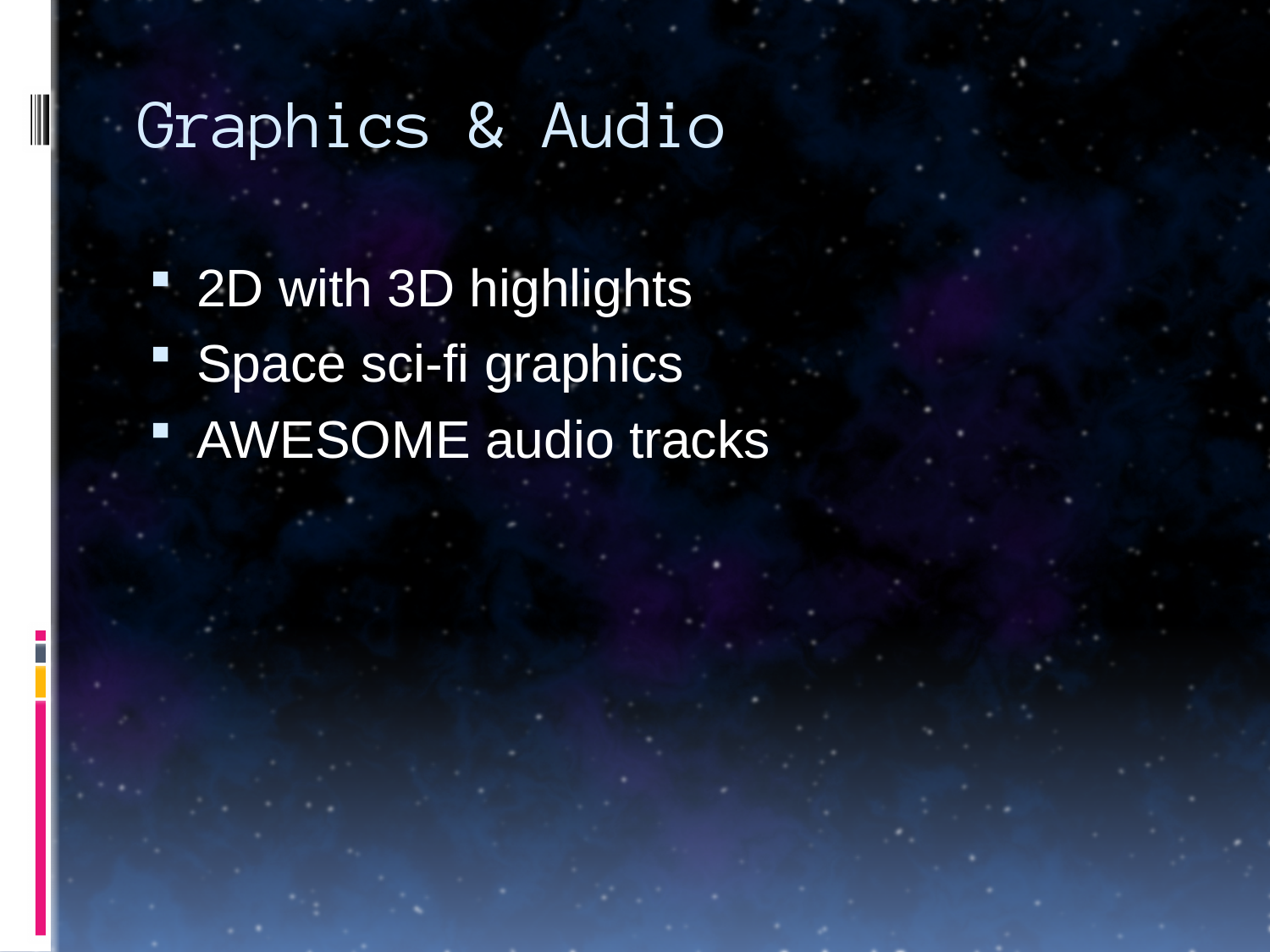

# Graphics & Audio
2D with 3D highlights
Space sci-fi graphics
AWESOME audio tracks